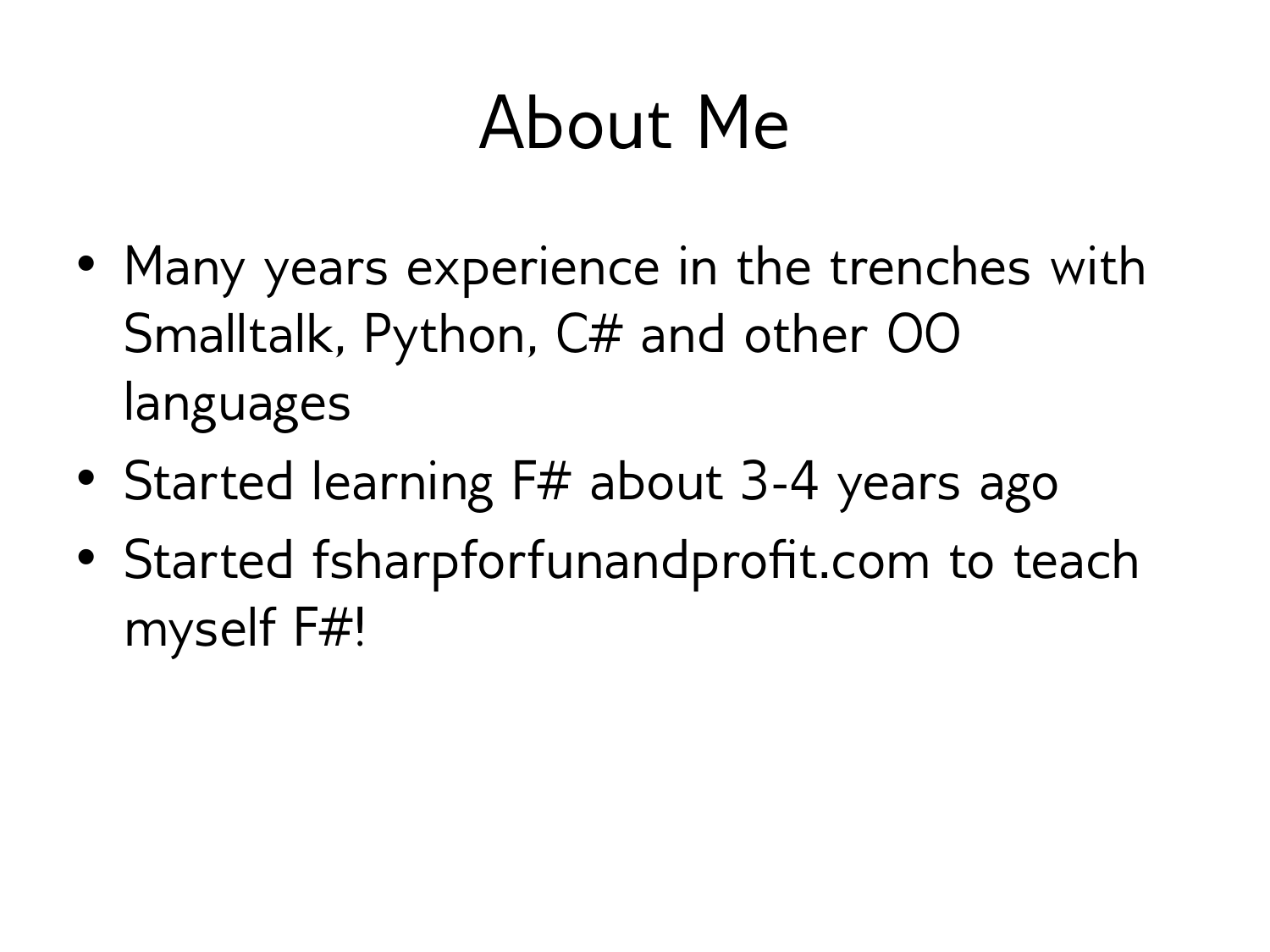

# About Me
Many years experience in the trenches with Smalltalk, Python, C# and other OO languages
Started learning F# about 3-4 years ago
Started fsharpforfunandprofit.com to teach myself F#!